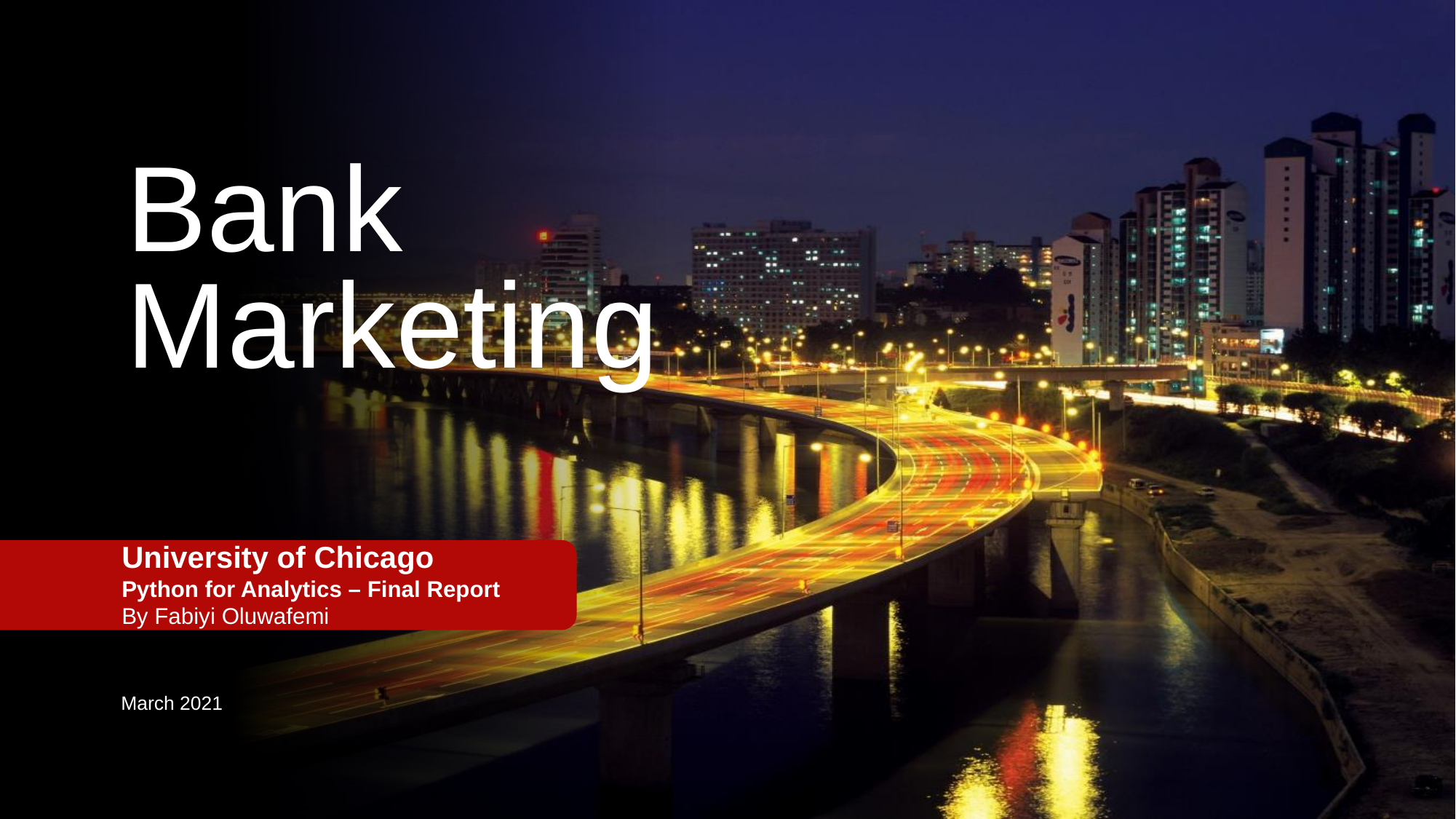

Bank
Marketing

University of Chicago
Python for Analytics – Final Report
By Fabiyi Oluwafemi
March 2021